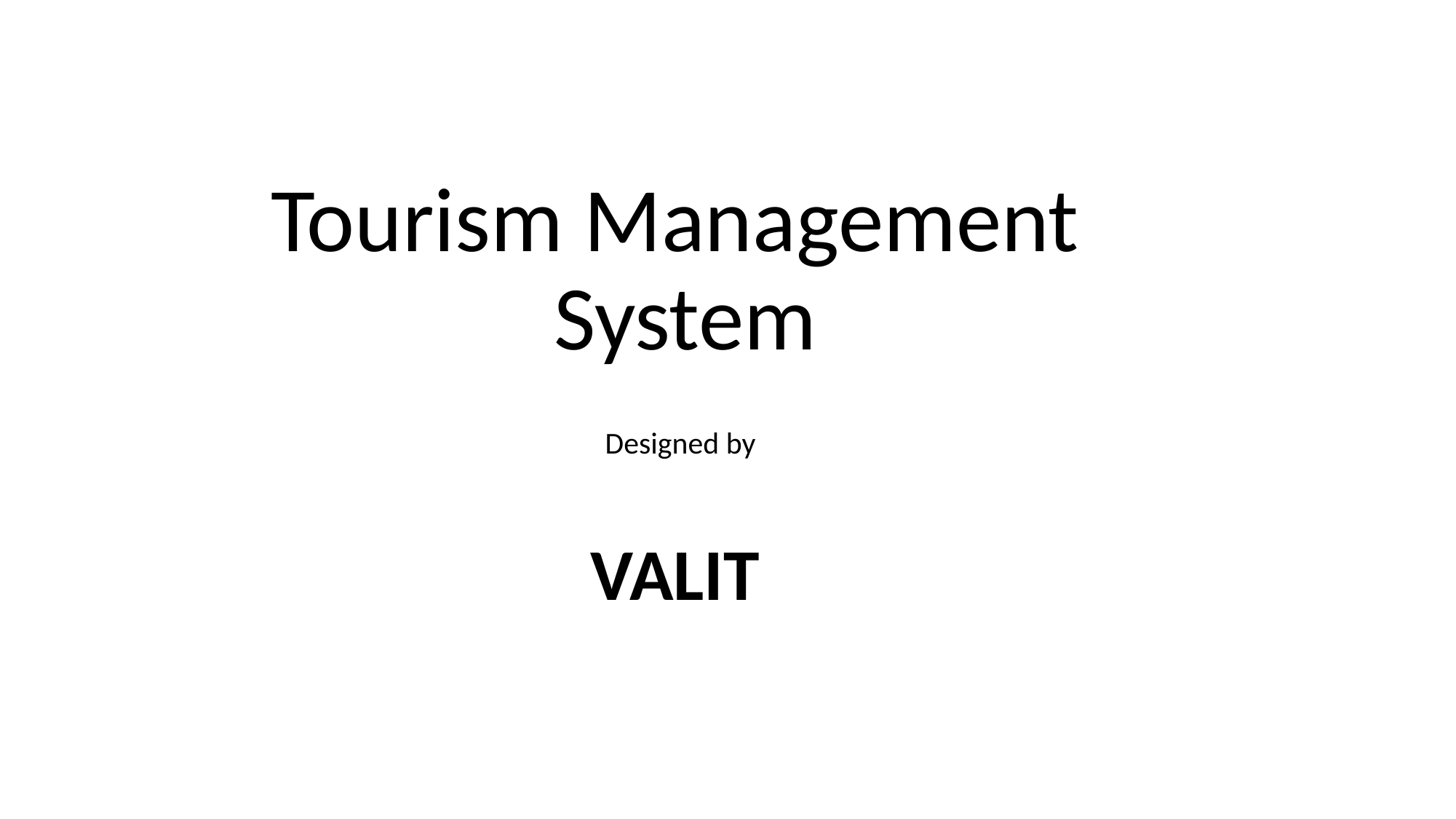

# Tourism Management System
Designed by
VALIT